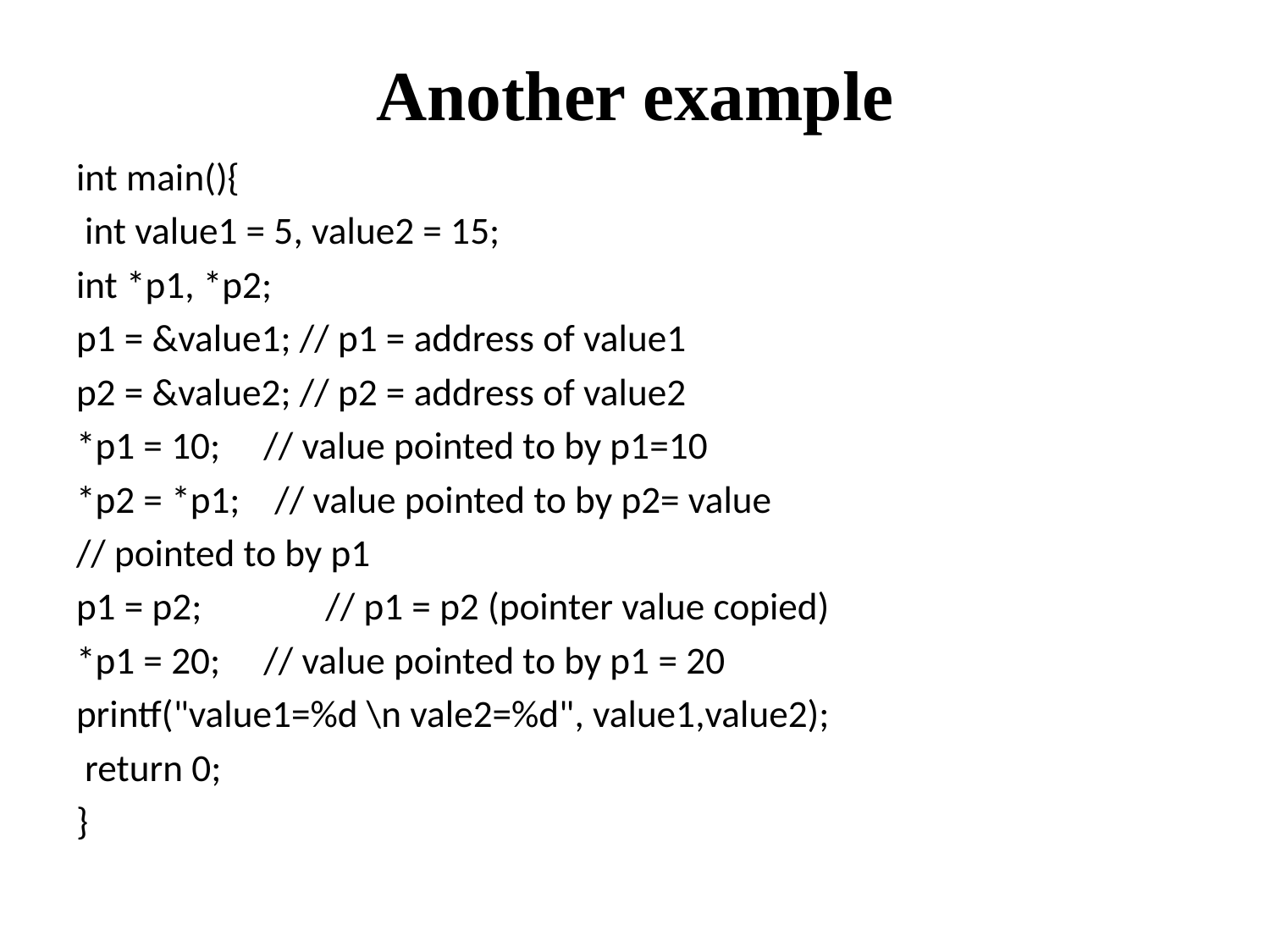

# Another example
int main(){
 int value1 = 5, value2 = 15;
int *p1, *p2;
p1 = &value1; // p1 = address of value1
p2 = &value2; // p2 = address of value2
*p1 = 10;     // value pointed to by p1=10
*p2 = *p1;    // value pointed to by p2= value
// pointed to by p1
p1 = p2; 	    // p1 = p2 (pointer value copied)
*p1 = 20;     // value pointed to by p1 = 20
printf("value1=%d \n vale2=%d", value1,value2);
 return 0;
}